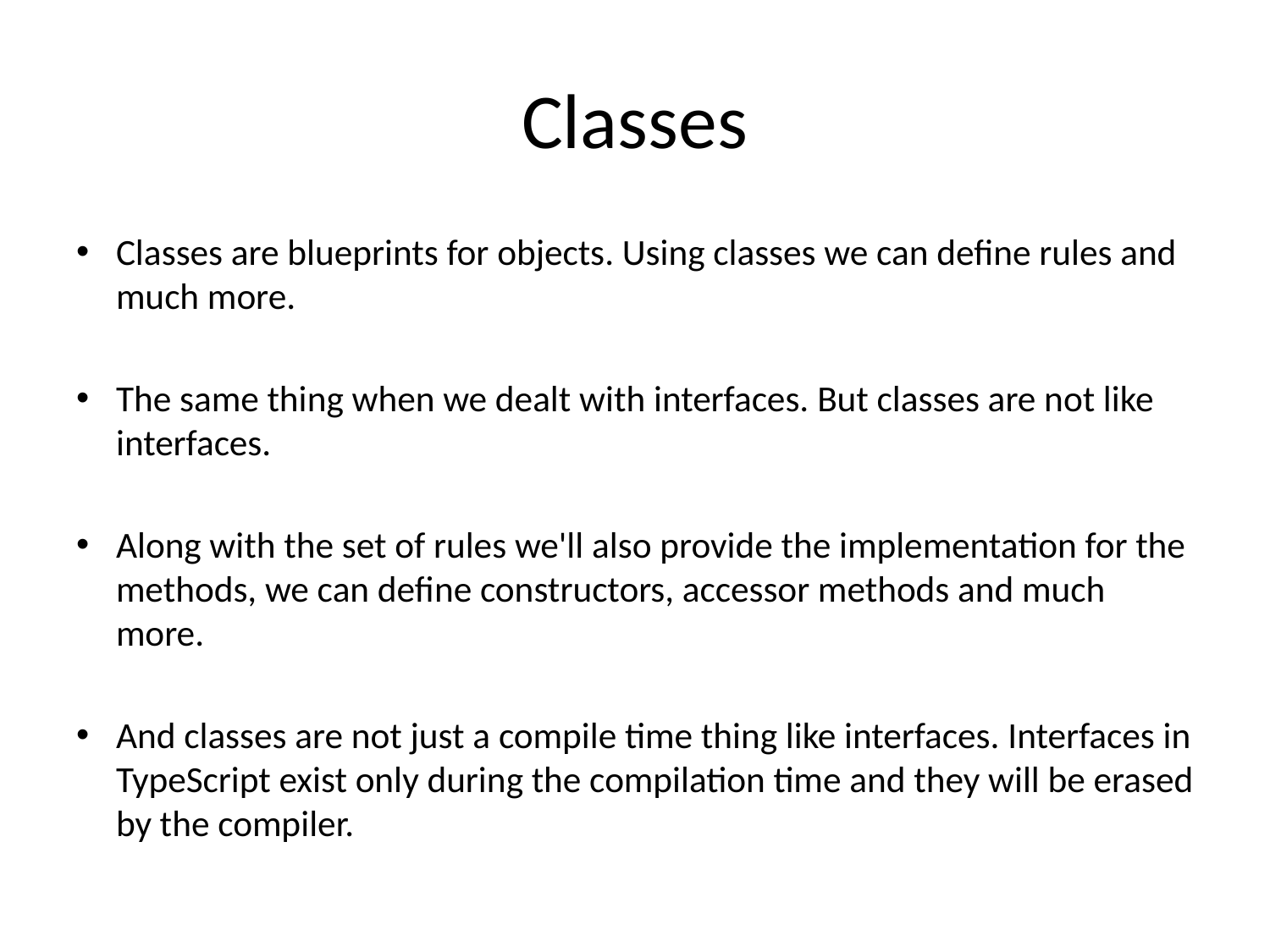

# Classes
Classes are blueprints for objects. Using classes we can define rules and much more.

The same thing when we dealt with interfaces. But classes are not like interfaces.

Along with the set of rules we'll also provide the implementation for the methods, we can define constructors, accessor methods and much more.

And classes are not just a compile time thing like interfaces. Interfaces in TypeScript exist only during the compilation time and they will be erased by the compiler.